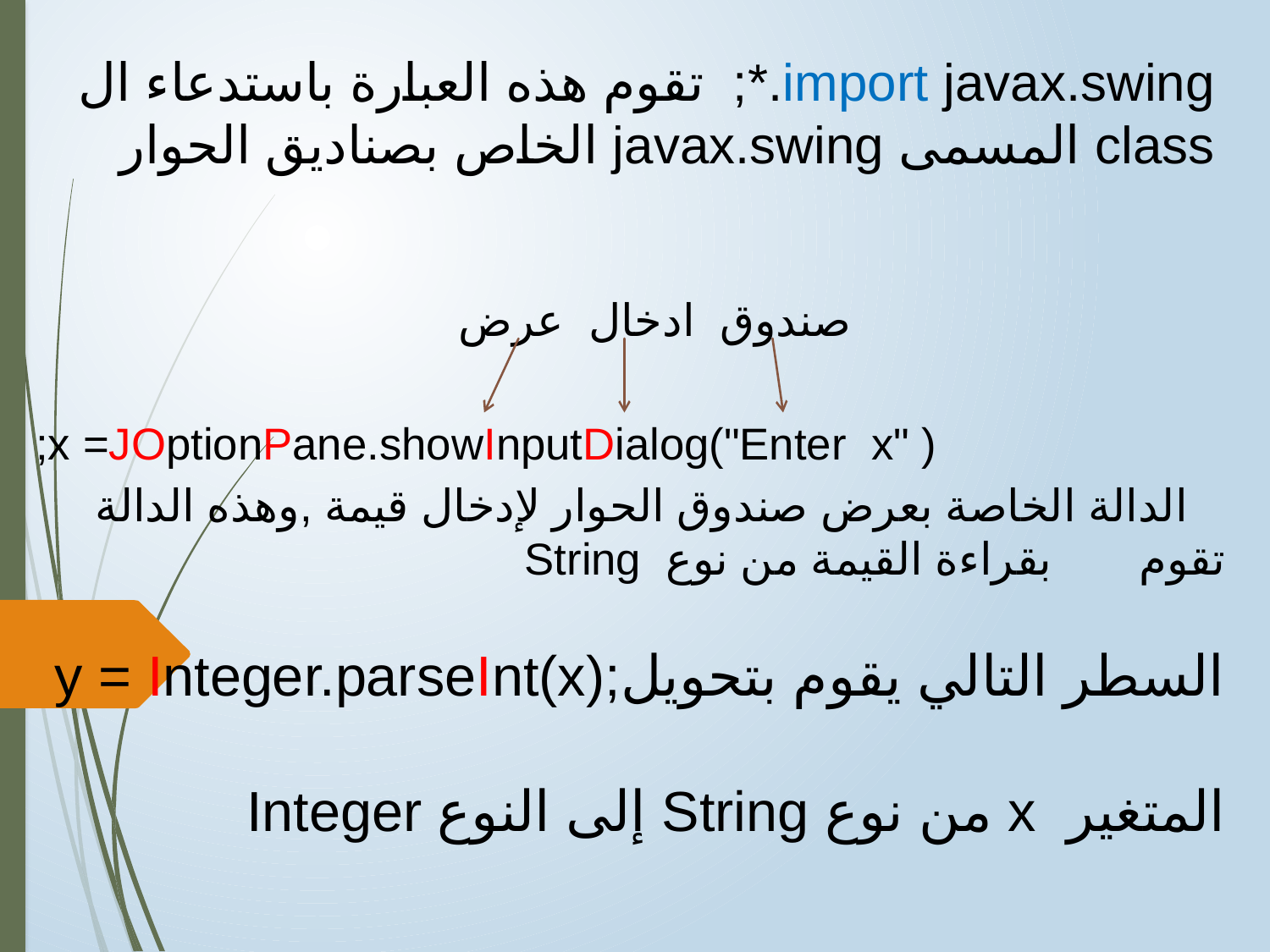

import javax.swing.*;  تقوم هذه العبارة باستدعاء ال class المسمى javax.swing الخاص بصناديق الحوار

                              صندوق  ادخال  عرض

x =JOptionPane.showInputDialog("Enter  x" );
   الدالة الخاصة بعرض صندوق الحوار لإدخال قيمة ,وهذه الدالة تقوم       بقراءة القيمة من نوع  String

y = Integer.parseInt(x);السطر التالي يقوم بتحويل
المتغير  x من نوع String إلى النوع Integer